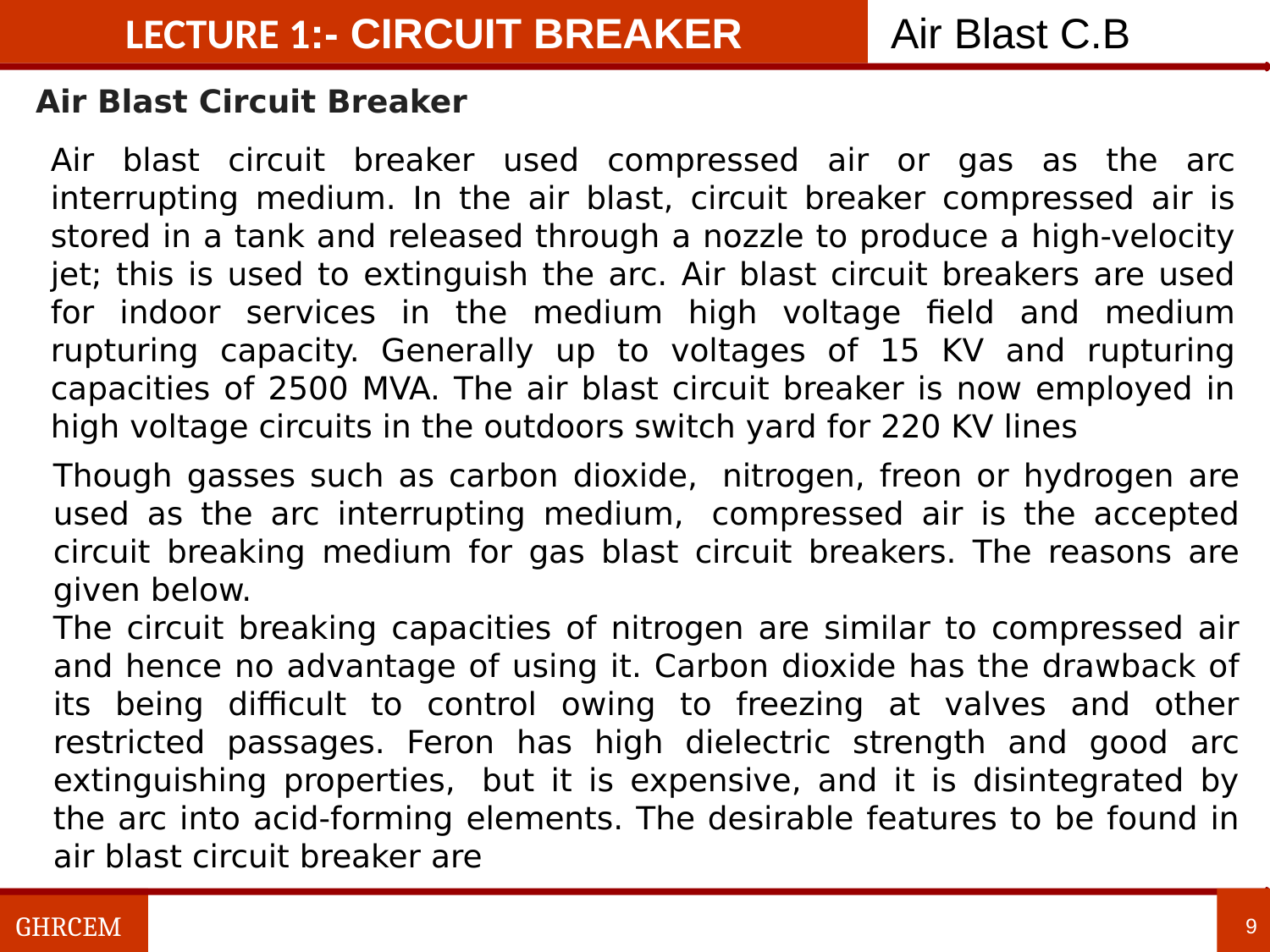

LECTURE 1:- circuit breaker
Air Blast C.B

Air Blast Circuit Breaker

Air blast circuit breaker used compressed air or gas as the arc interrupting medium. In the air blast, circuit breaker compressed air is stored in a tank and released through a nozzle to produce a high-velocity jet; this is used to extinguish the arc. Air blast circuit breakers are used for indoor services in the medium high voltage field and medium rupturing capacity. Generally up to voltages of 15 KV and rupturing capacities of 2500 MVA. The air blast circuit breaker is now employed in high voltage circuits in the outdoors switch yard for 220 KV lines
Though gasses such as carbon dioxide,  nitrogen, freon or hydrogen are used as the arc interrupting medium,  compressed air is the accepted circuit breaking medium for gas blast circuit breakers. The reasons are given below.
The circuit breaking capacities of nitrogen are similar to compressed air and hence no advantage of using it. Carbon dioxide has the drawback of its being difficult to control owing to freezing at valves and other restricted passages. Feron has high dielectric strength and good arc extinguishing properties,  but it is expensive, and it is disintegrated by the arc into acid-forming elements. The desirable features to be found in air blast circuit breaker are
9
GHRCEM

9